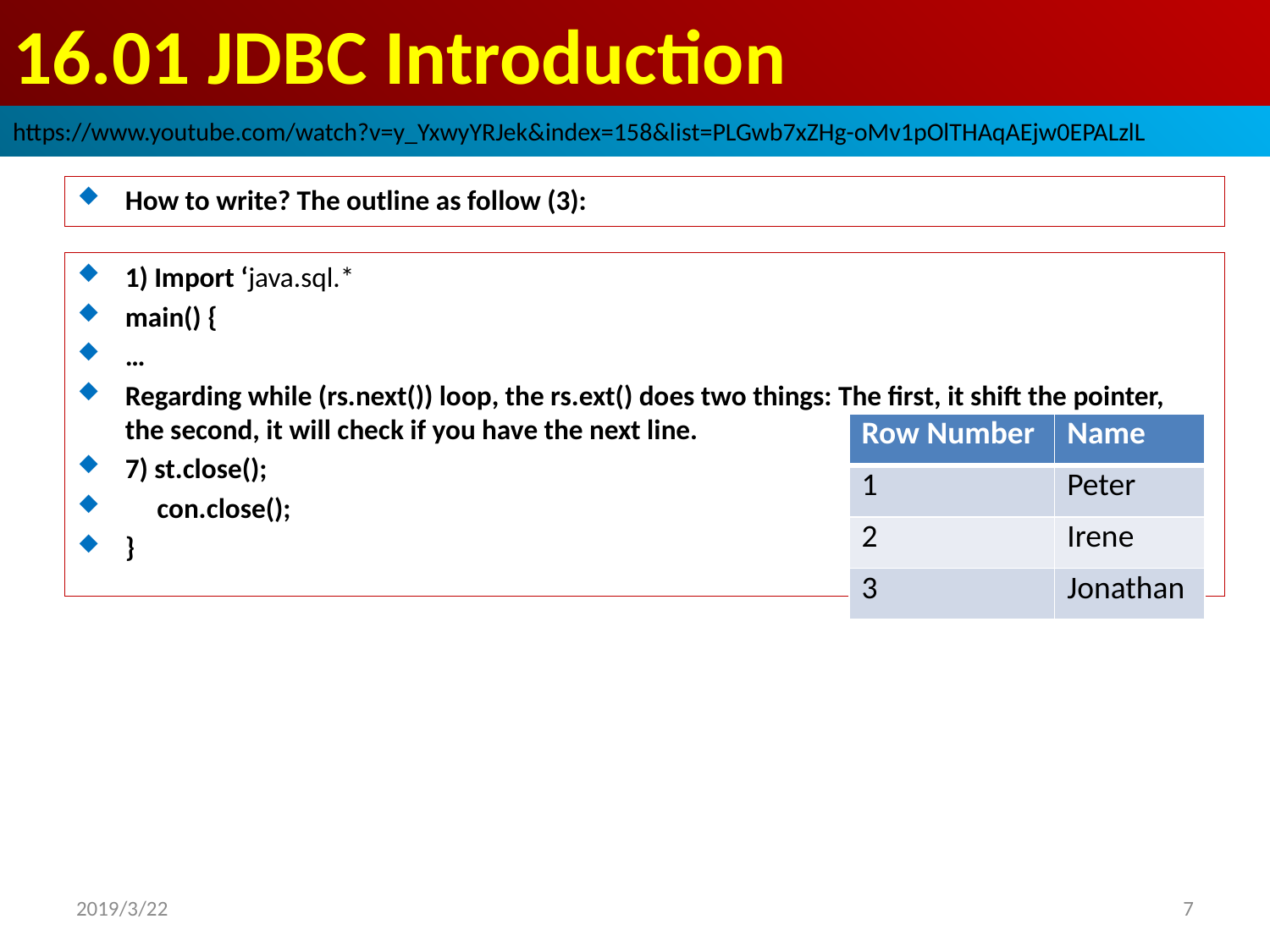

# 16.01 JDBC Introduction
https://www.youtube.com/watch?v=y_YxwyYRJek&index=158&list=PLGwb7xZHg-oMv1pOlTHAqAEjw0EPALzlL
How to write? The outline as follow (3):

1) Import ‘java.sql.*
main() {
…
Regarding while (rs.next()) loop, the rs.ext() does two things: The first, it shift the pointer,  the second, it will check if you have the next line.
7) st.close();
     con.close();
}

| Row Number | Name |
| --- | --- |
| 1 | Peter |
| 2 | Irene |
| 3 | Jonathan |
2019/3/22
7